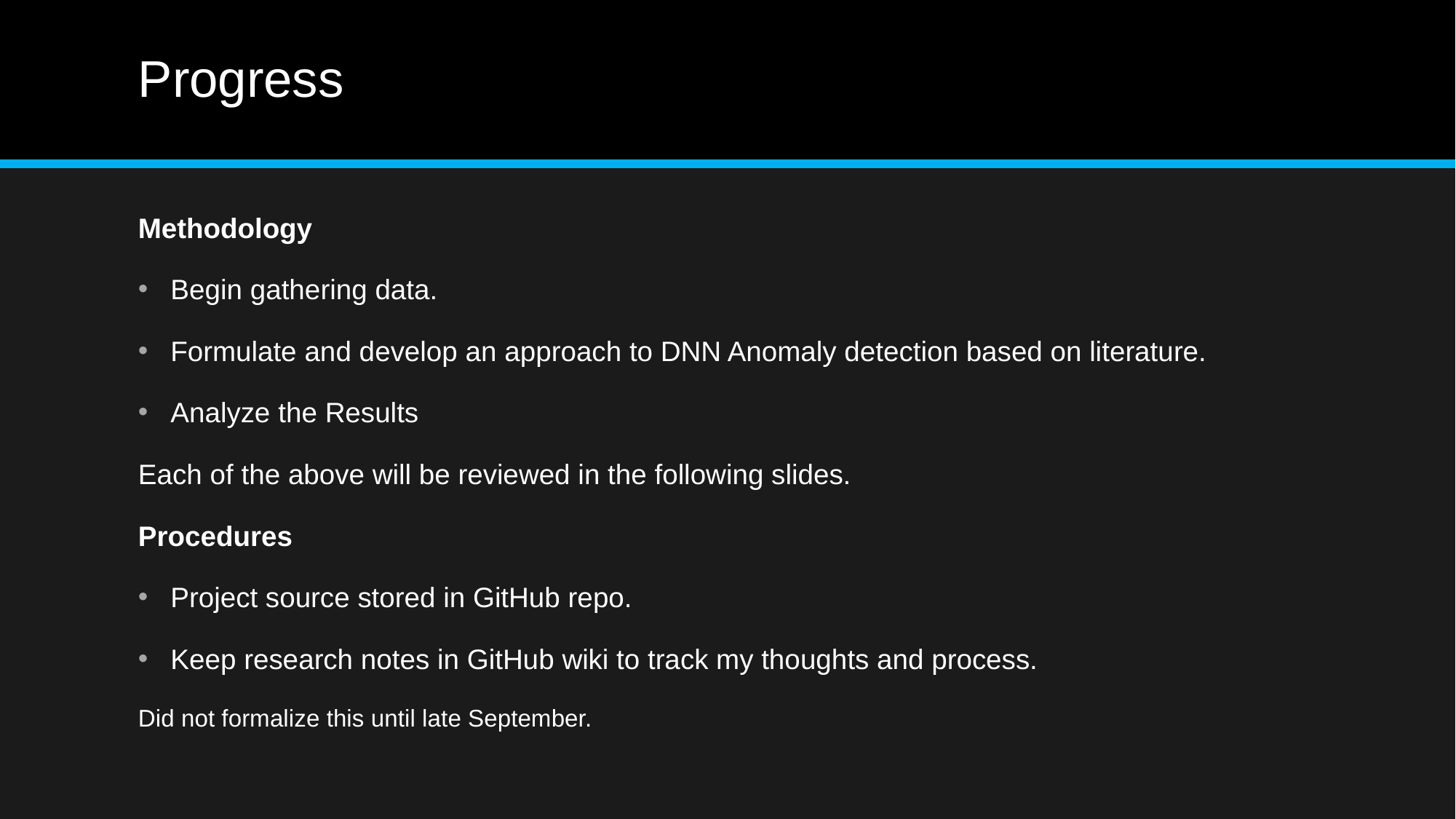

# Progress
Methodology
Begin gathering data.
Formulate and develop an approach to DNN Anomaly detection based on literature.
Analyze the Results
Each of the above will be reviewed in the following slides.
Procedures
Project source stored in GitHub repo.
Keep research notes in GitHub wiki to track my thoughts and process.
Did not formalize this until late September.